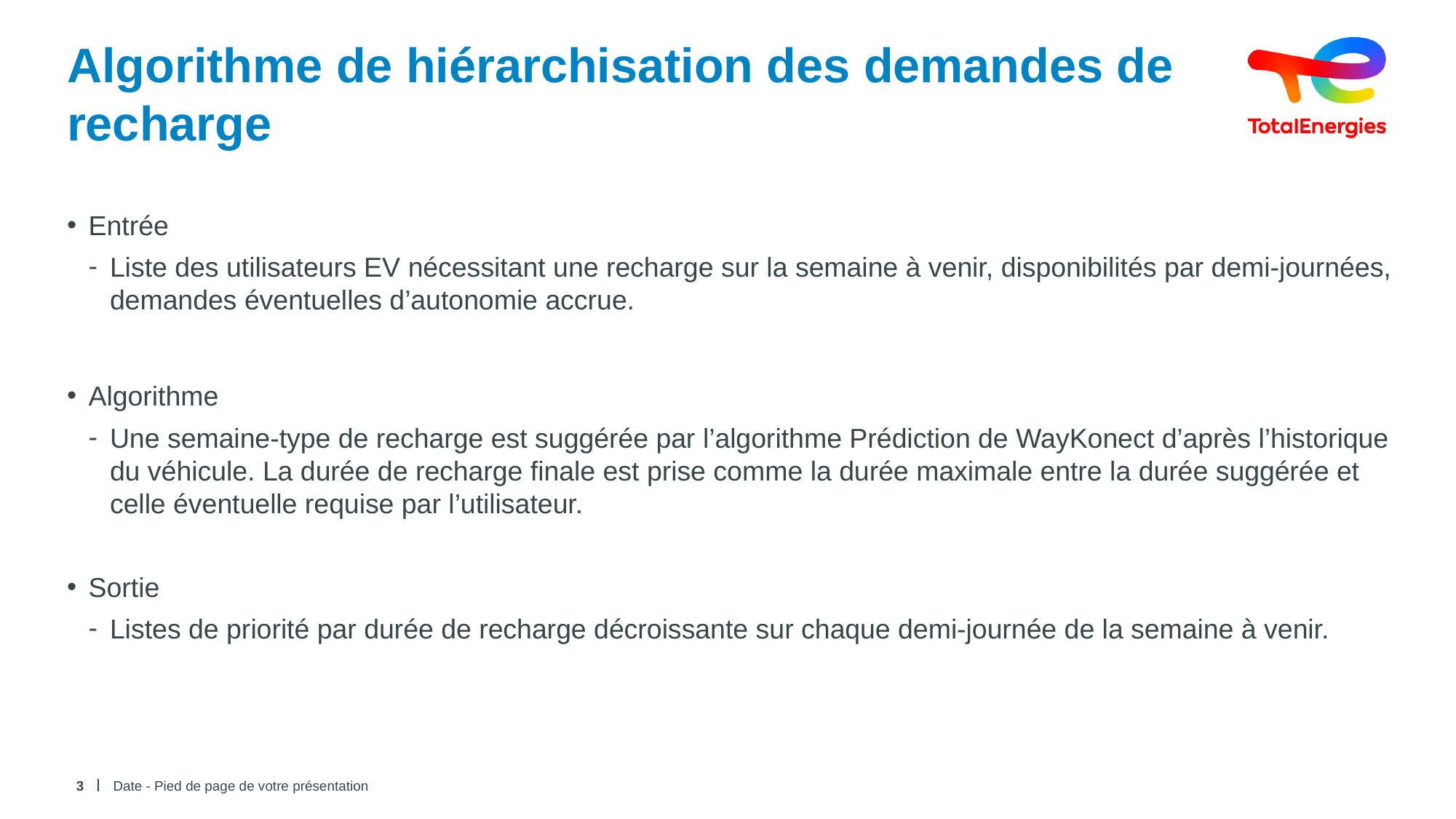

# Algorithme de hiérarchisation des demandes de recharge
Entrée
Liste des utilisateurs EV nécessitant une recharge sur la semaine à venir, disponibilités par demi-journées, demandes éventuelles d’autonomie accrue.

Algorithme
Une semaine-type de recharge est suggérée par l’algorithme Prédiction de WayKonect d’après l’historique du véhicule. La durée de recharge finale est prise comme la durée maximale entre la durée suggérée et celle éventuelle requise par l’utilisateur.

Sortie
Listes de priorité par durée de recharge décroissante sur chaque demi-journée de la semaine à venir.

3
Date - Pied de page de votre présentation